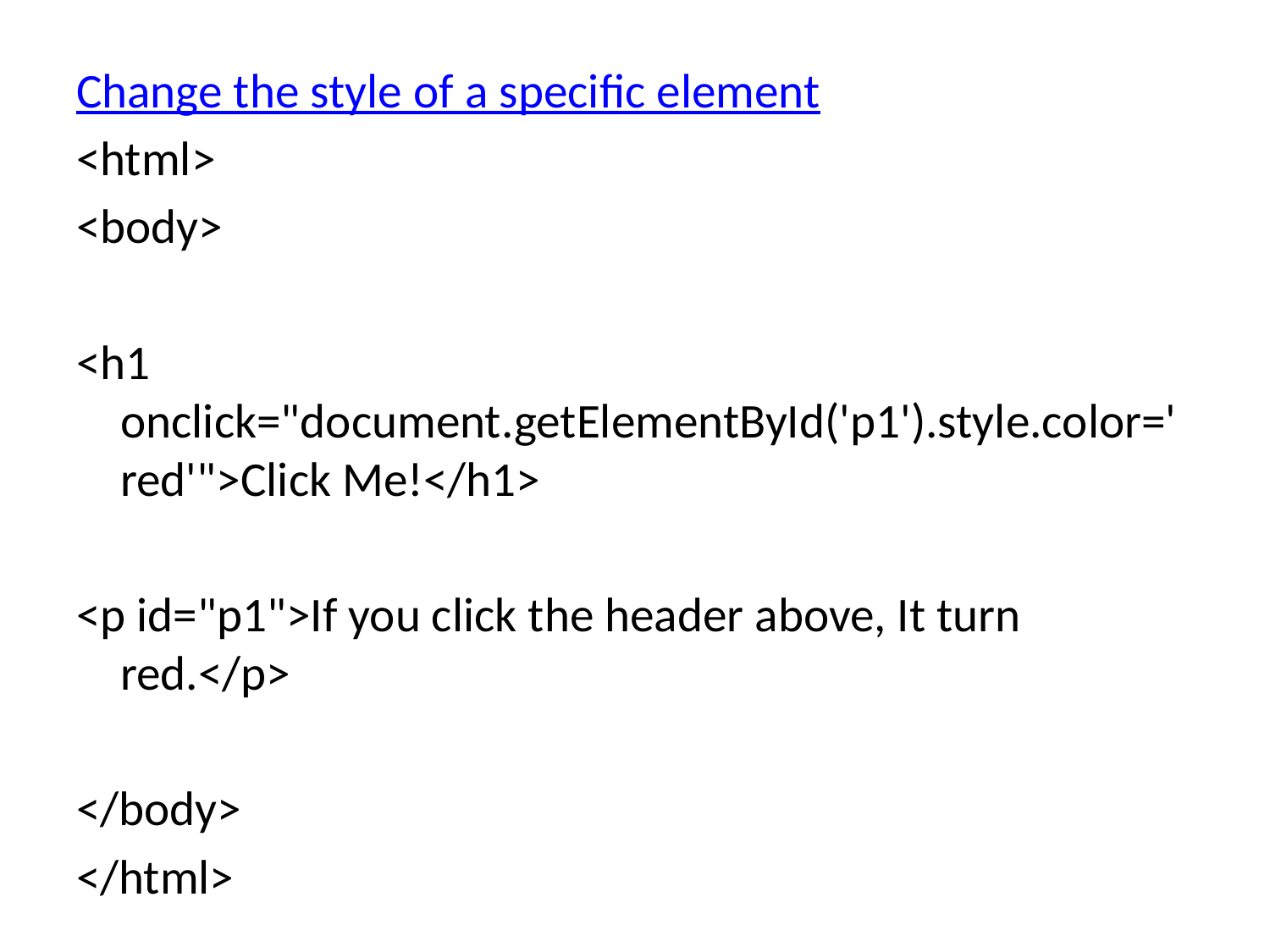

Change the style of a specific element
<html>
<body>

<h1 onclick="document.getElementById('p1').style.color='red'">Click Me!</h1>

<p id="p1">If you click the header above, It turn red.</p>

</body>
</html>